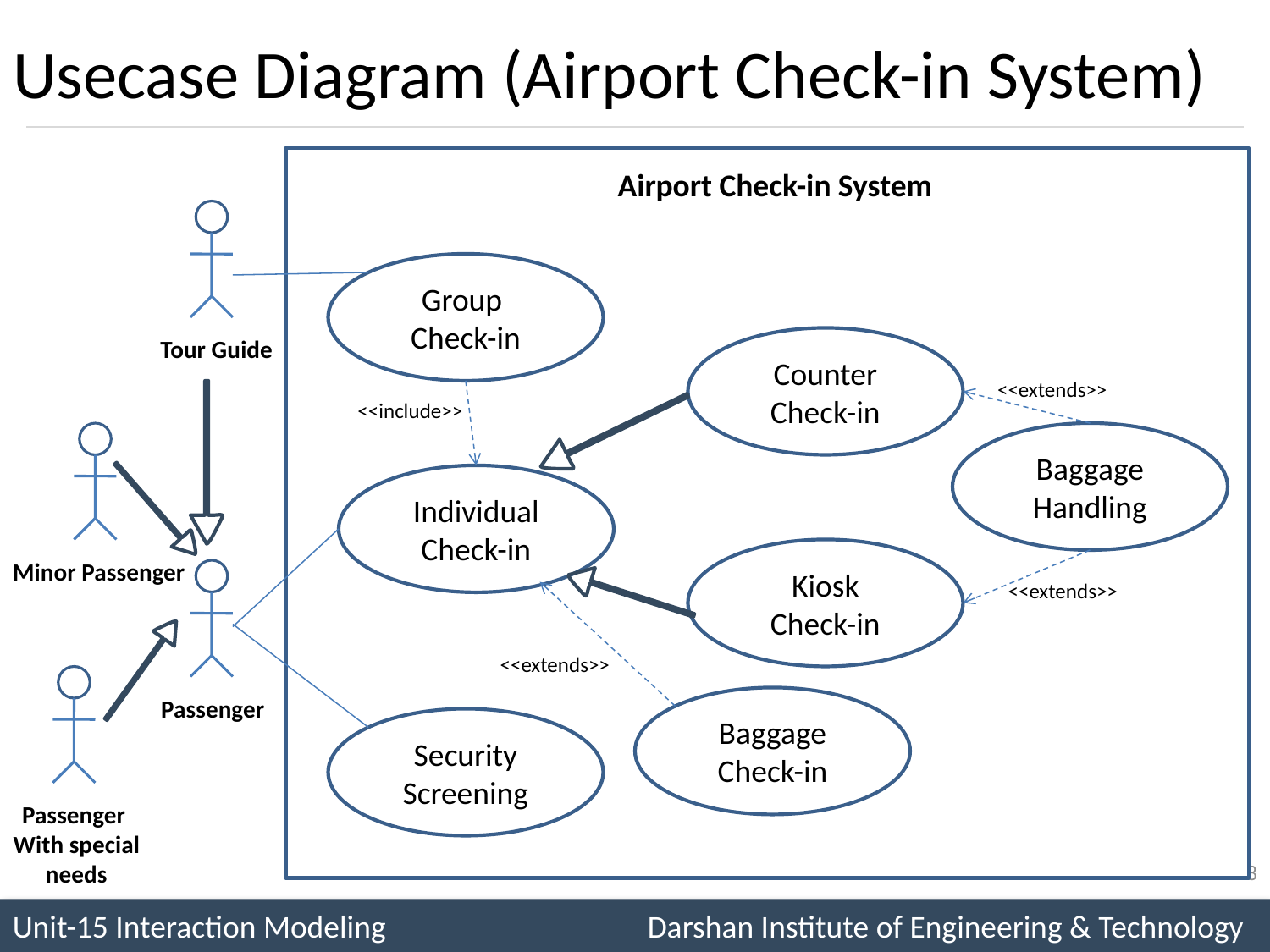

# Usecase Diagram (Airport Check-in System)

Airport Check-in System

Group
Check-in
Tour Guide
Counter
Check-in
<<extends>>
<<include>>

Baggage Handling

Individual
Check-in

Kiosk
Check-in
Minor Passenger

<<extends>>

<<extends>>

Passenger
Baggage
Check-in
Security Screening
Passenger
With special
needs
8